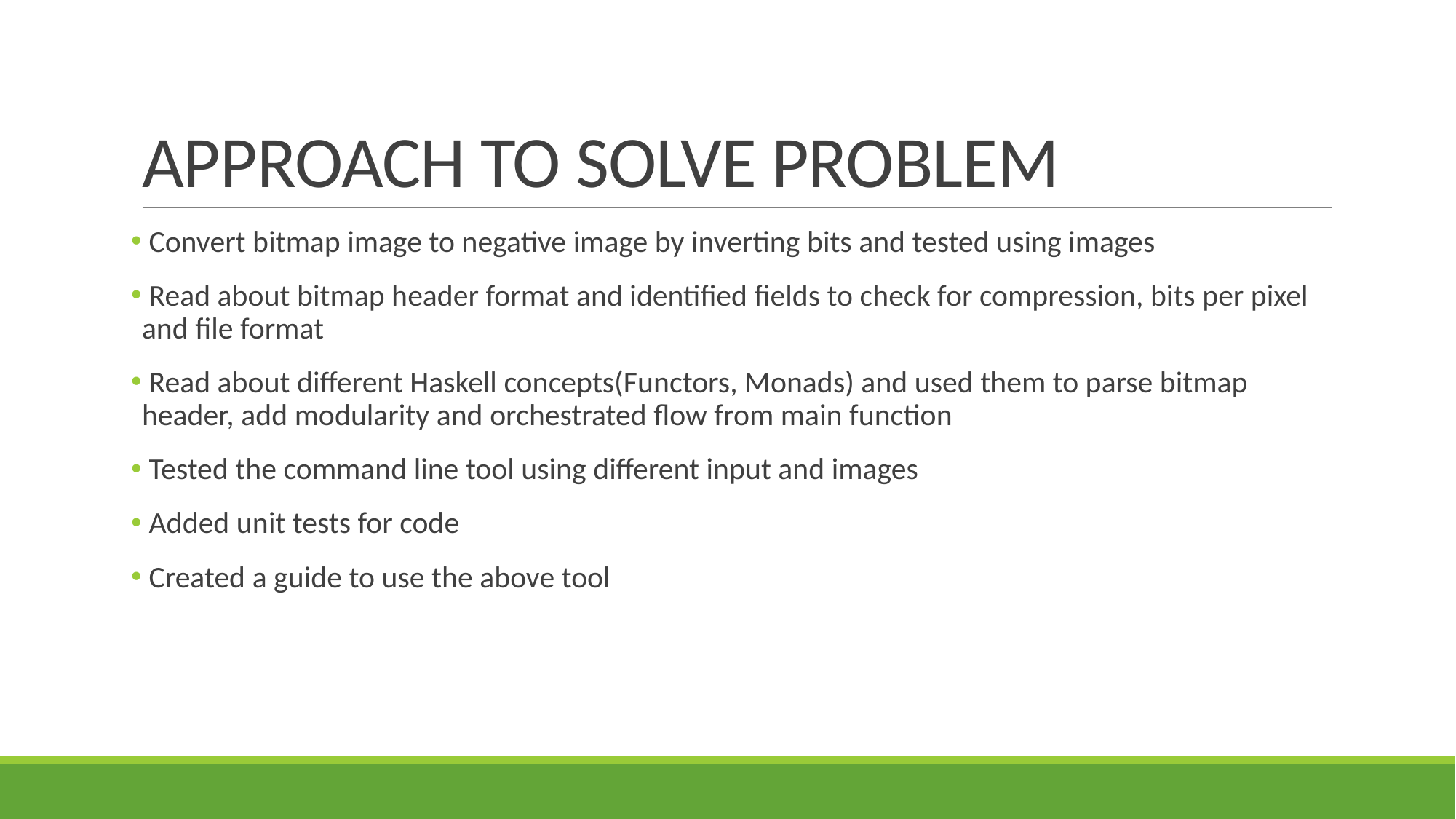

# APPROACH TO SOLVE PROBLEM
 Convert bitmap image to negative image by inverting bits and tested using images
 Read about bitmap header format and identified fields to check for compression, bits per pixel and file format
 Read about different Haskell concepts(Functors, Monads) and used them to parse bitmap header, add modularity and orchestrated flow from main function
 Tested the command line tool using different input and images
 Added unit tests for code
 Created a guide to use the above tool